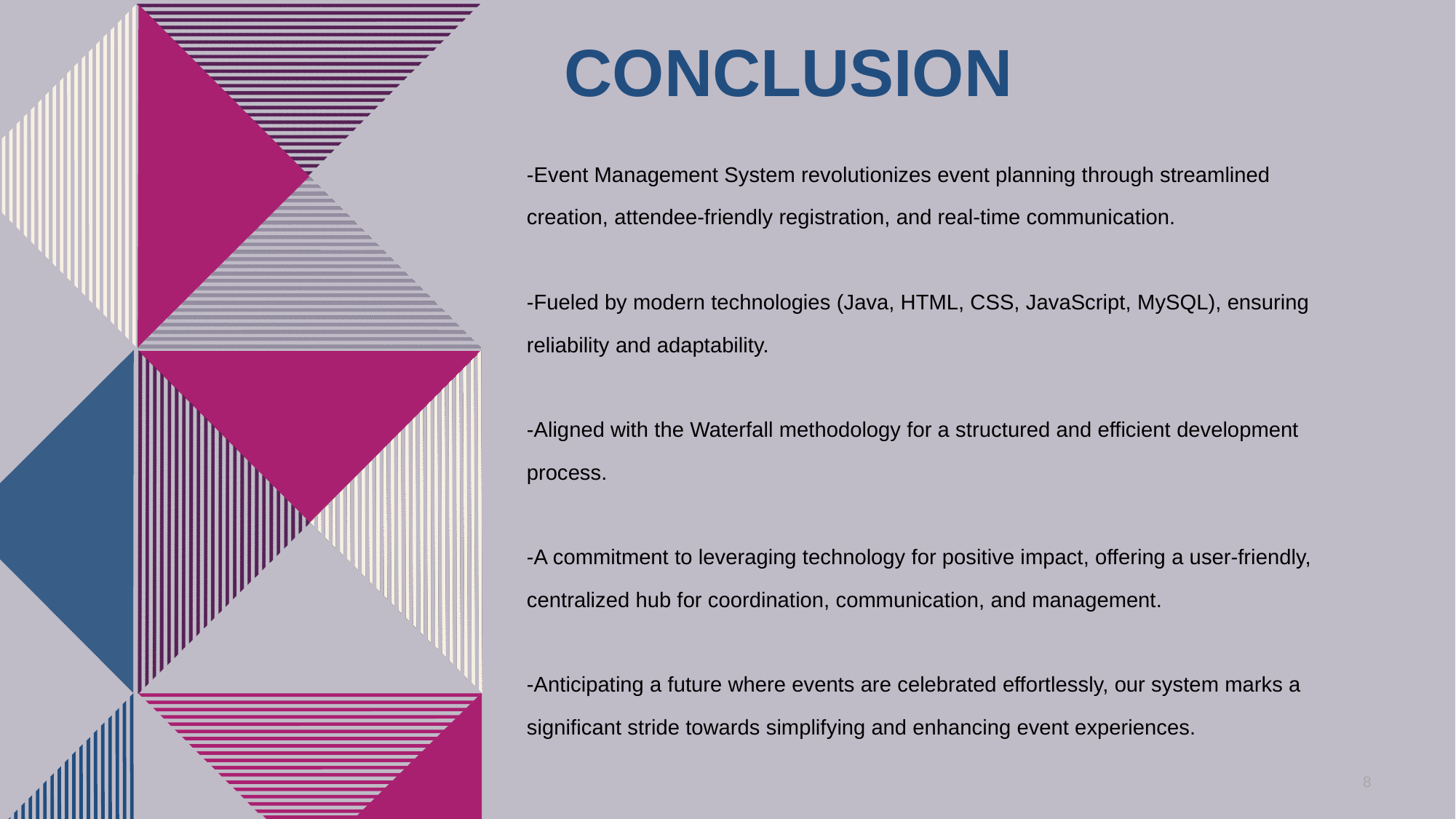

# Conclusion
-Event Management System revolutionizes event planning through streamlined creation, attendee-friendly registration, and real-time communication.

-Fueled by modern technologies (Java, HTML, CSS, JavaScript, MySQL), ensuring reliability and adaptability.

-Aligned with the Waterfall methodology for a structured and efficient development process.

-A commitment to leveraging technology for positive impact, offering a user-friendly, centralized hub for coordination, communication, and management.

-Anticipating a future where events are celebrated effortlessly, our system marks a significant stride towards simplifying and enhancing event experiences.
8